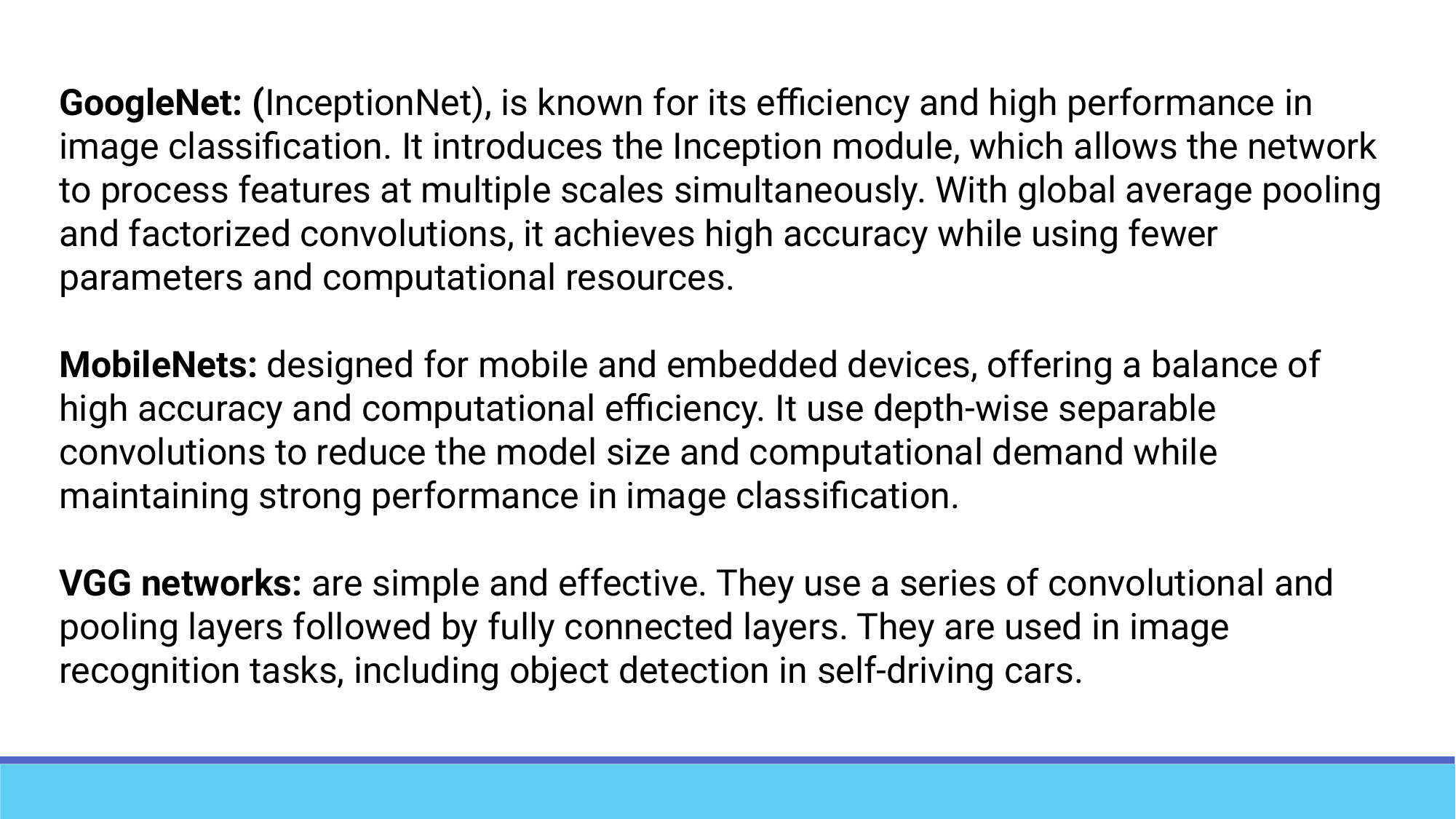

GoogleNet: (InceptionNet), is known for its efficiency and high performance in image classification. It introduces the Inception module, which allows the network to process features at multiple scales simultaneously. With global average pooling and factorized convolutions, it achieves high accuracy while using fewer parameters and computational resources.

MobileNets: designed for mobile and embedded devices, offering a balance of high accuracy and computational efficiency. It use depth-wise separable convolutions to reduce the model size and computational demand while maintaining strong performance in image classification.

VGG networks: are simple and effective. They use a series of convolutional and pooling layers followed by fully connected layers. They are used in image recognition tasks, including object detection in self-driving cars.